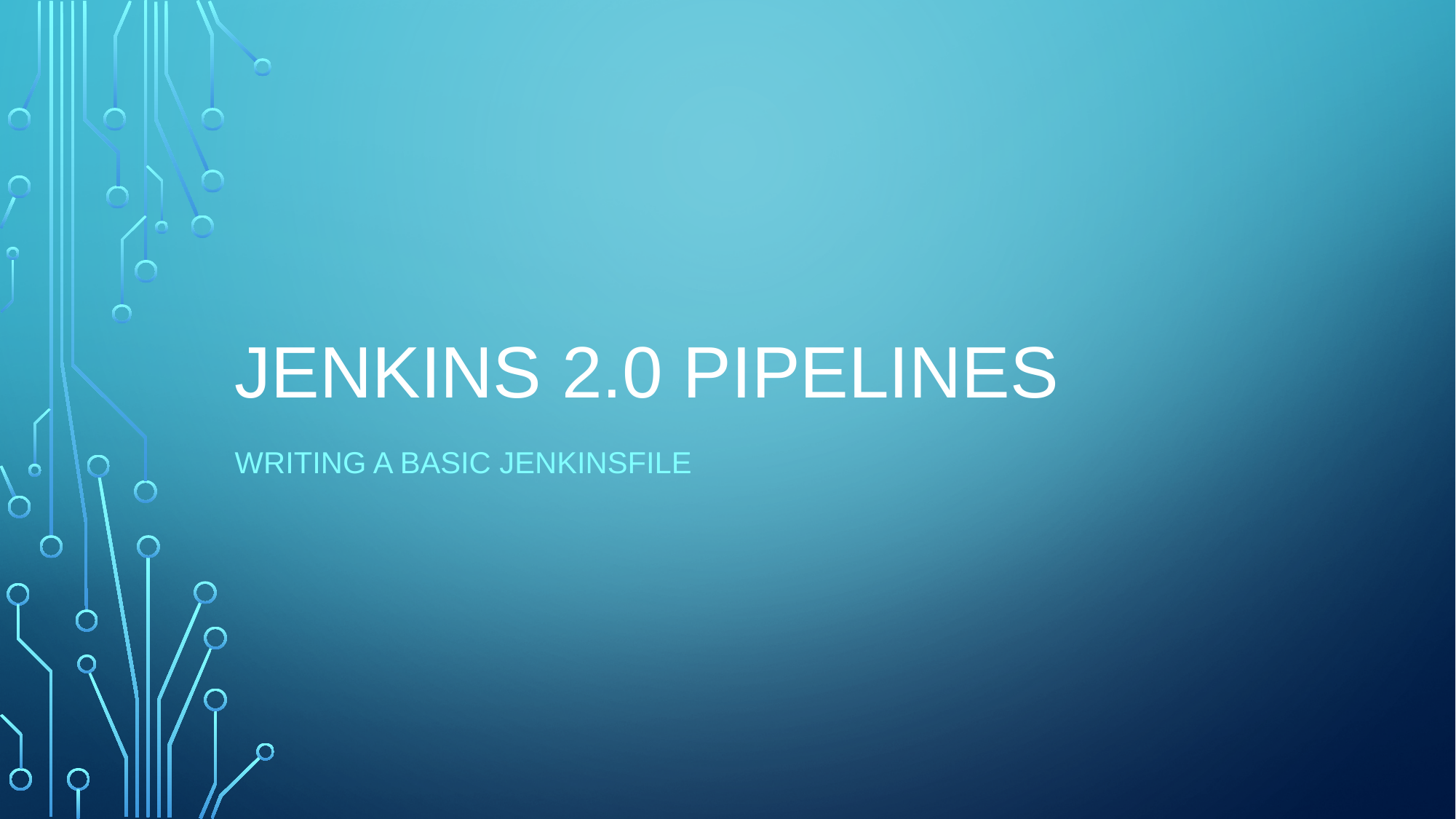

# Jenkins 2.0 pipelines
Writing a basic Jenkinsfile